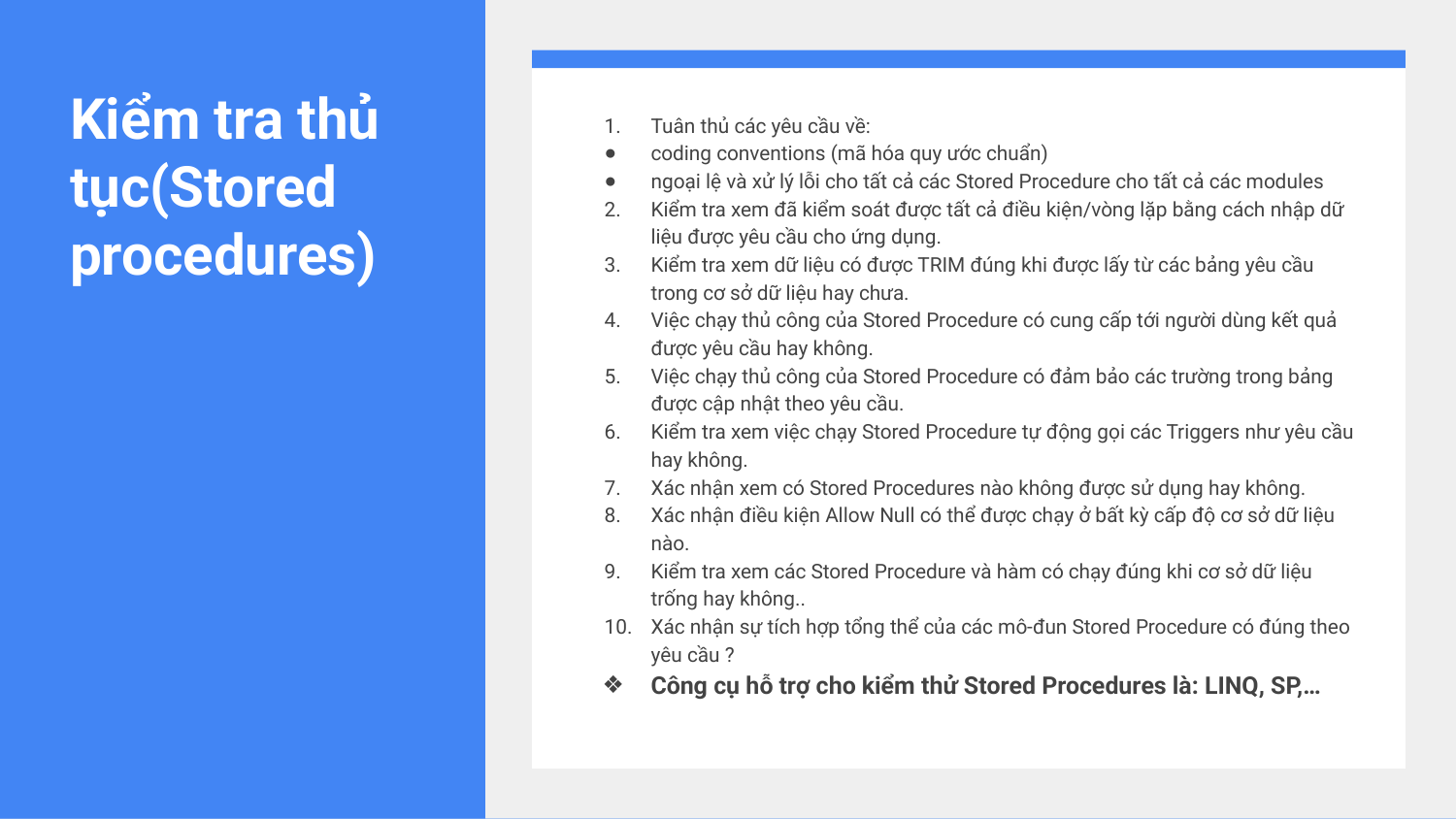

# Kiểm tra thủ tục(Stored procedures)

Tuân thủ các yêu cầu về:
coding conventions (mã hóa quy ước chuẩn)
ngoại lệ và xử lý lỗi cho tất cả các Stored Procedure cho tất cả các modules
Kiểm tra xem đã kiểm soát được tất cả điều kiện/vòng lặp bằng cách nhập dữ liệu được yêu cầu cho ứng dụng.
Kiểm tra xem dữ liệu có được TRIM đúng khi được lấy từ các bảng yêu cầu trong cơ sở dữ liệu hay chưa.
Việc chạy thủ công của Stored Procedure có cung cấp tới người dùng kết quả được yêu cầu hay không.
Việc chạy thủ công của Stored Procedure có đảm bảo các trường trong bảng được cập nhật theo yêu cầu.
Kiểm tra xem việc chạy Stored Procedure tự động gọi các Triggers như yêu cầu hay không.
Xác nhận xem có Stored Procedures nào không được sử dụng hay không.
Xác nhận điều kiện Allow Null có thể được chạy ở bất kỳ cấp độ cơ sở dữ liệu nào.
Kiểm tra xem các Stored Procedure và hàm có chạy đúng khi cơ sở dữ liệu trống hay không..
Xác nhận sự tích hợp tổng thể của các mô-đun Stored Procedure có đúng theo yêu cầu ?
Công cụ hỗ trợ cho kiểm thử Stored Procedures là: LINQ, SP,…